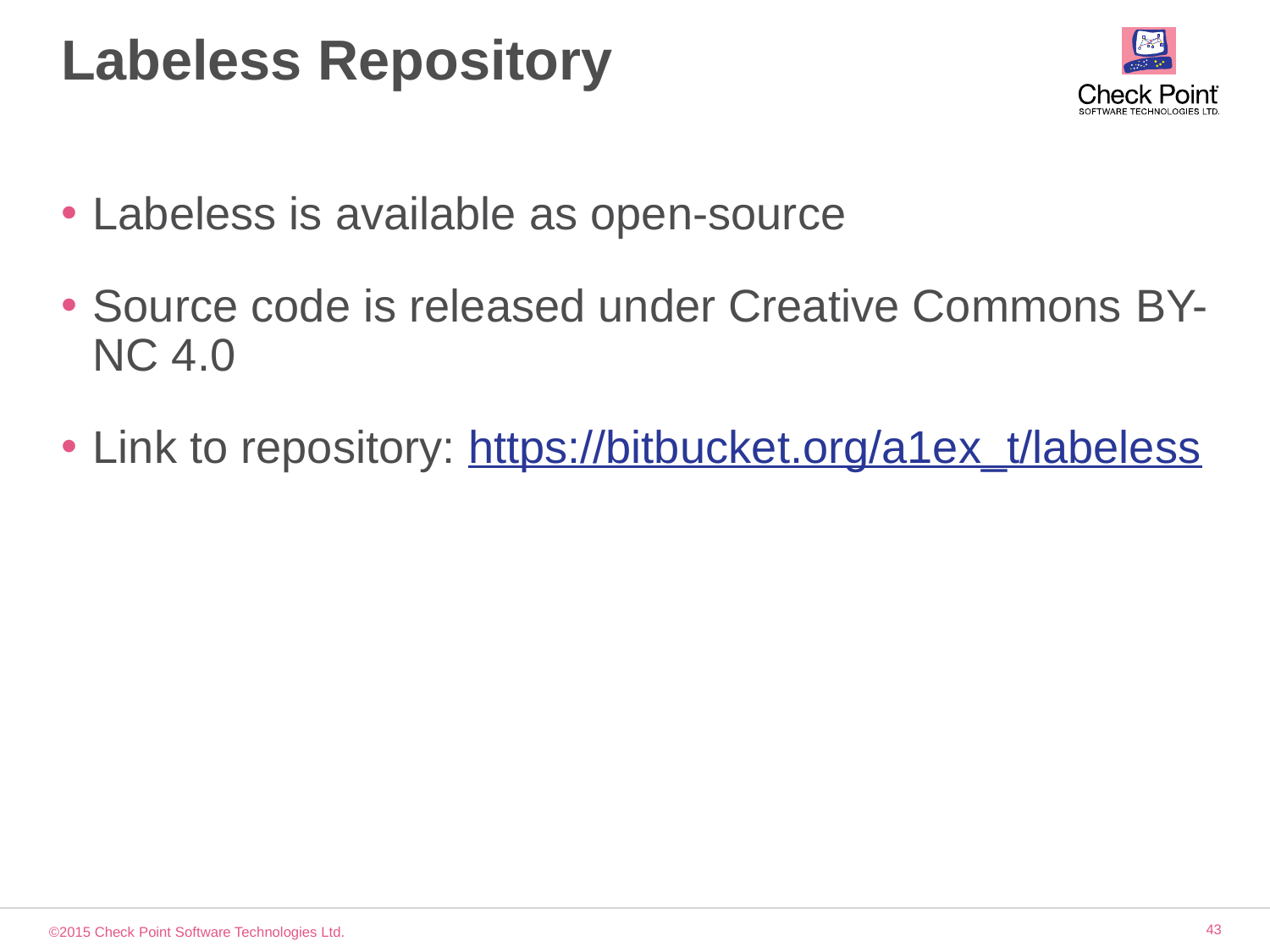

# Labeless Repository
Labeless is available as open-source
Source code is released under Creative Commons BY-NC 4.0
Link to repository: https://bitbucket.org/a1ex_t/labeless